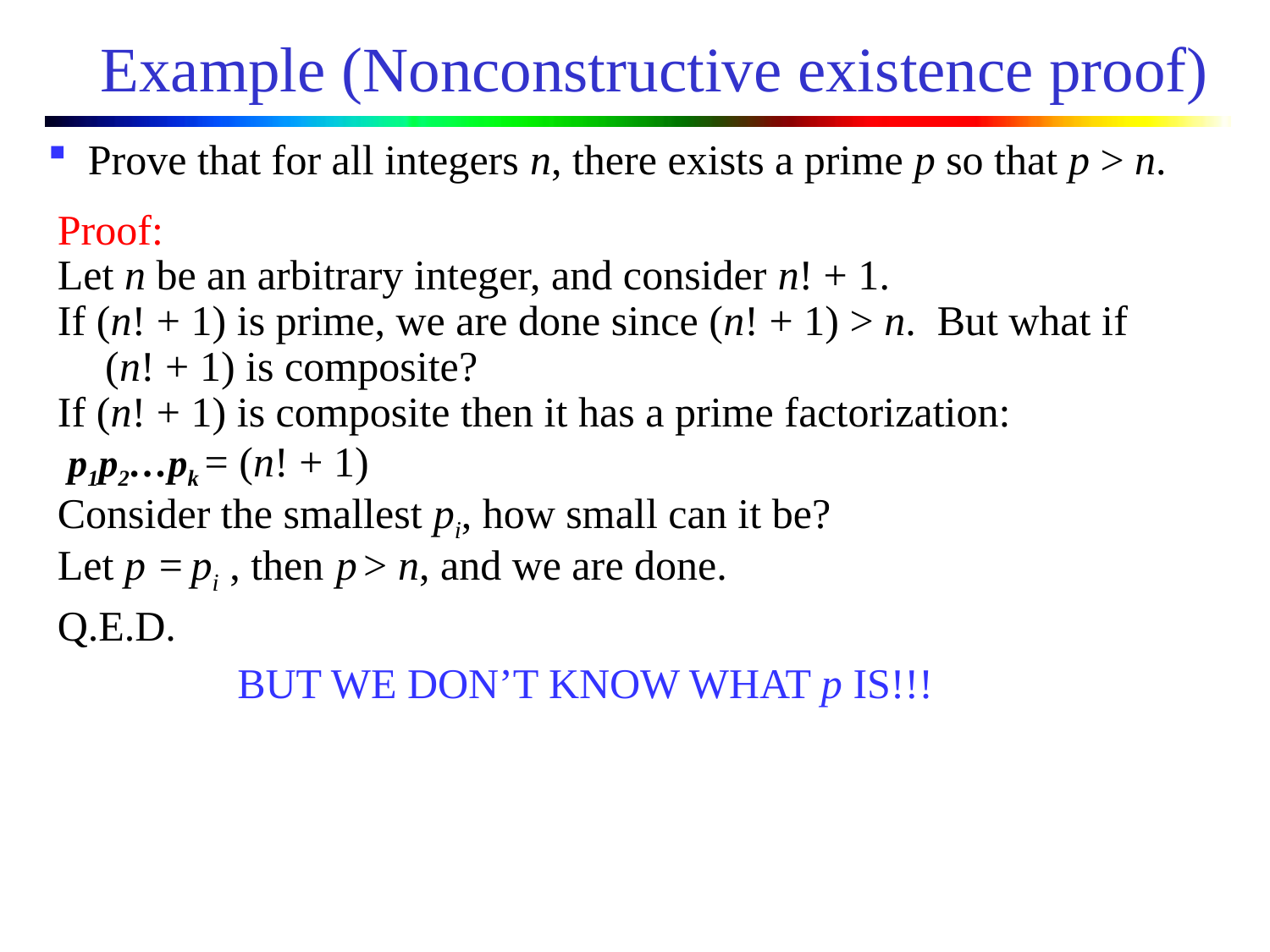

# Example (Nonconstructive existence proof)
  Prove that for all integers n, there exists a prime p so that p > n.

Proof:
Let n be an arbitrary integer, and consider n! + 1.
If (n! + 1) is prime, we are done since (n! + 1) > n.  But what if (n! + 1) is composite?
If (n! + 1) is composite then it has a prime factorization:
 p1p2…pk = (n! + 1)
Consider the smallest pi, how small can it be?
Let p = pi , then  p > n, and we are done.
Q.E.D.
BUT WE DON’T KNOW WHAT p IS!!!